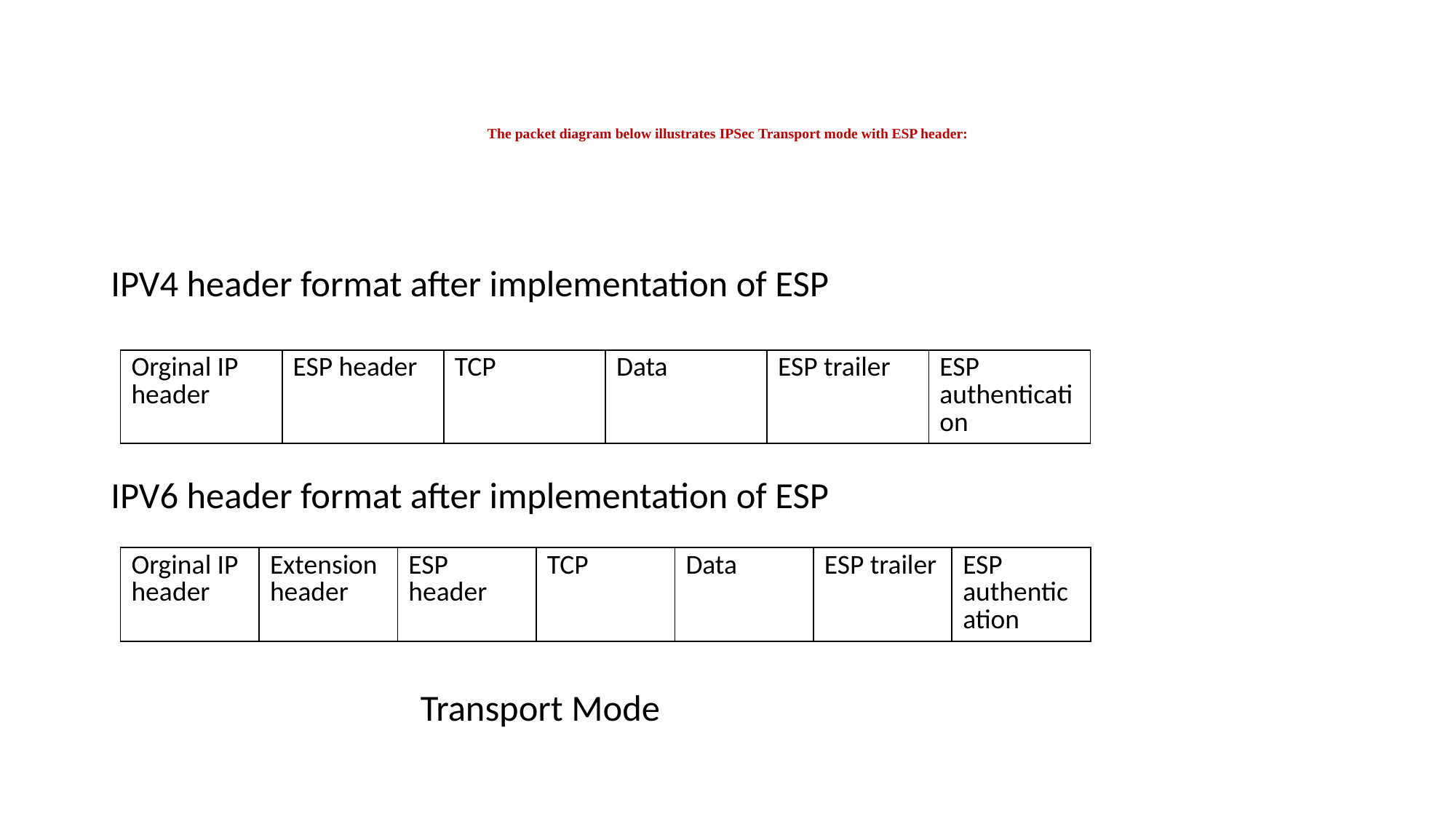

# The packet diagram below illustrates IPSec Transport mode with ESP header:

IPV4 header format after implementation of ESP

IPV6 header format after implementation of ESP

                                     Transport Mode

| Orginal IP header | ESP header | TCP | Data | ESP trailer | ESP authentication |
| --- | --- | --- | --- | --- | --- |
| Orginal IP header | Extension header | ESP header | TCP | Data | ESP trailer | ESP authentication |
| --- | --- | --- | --- | --- | --- | --- |